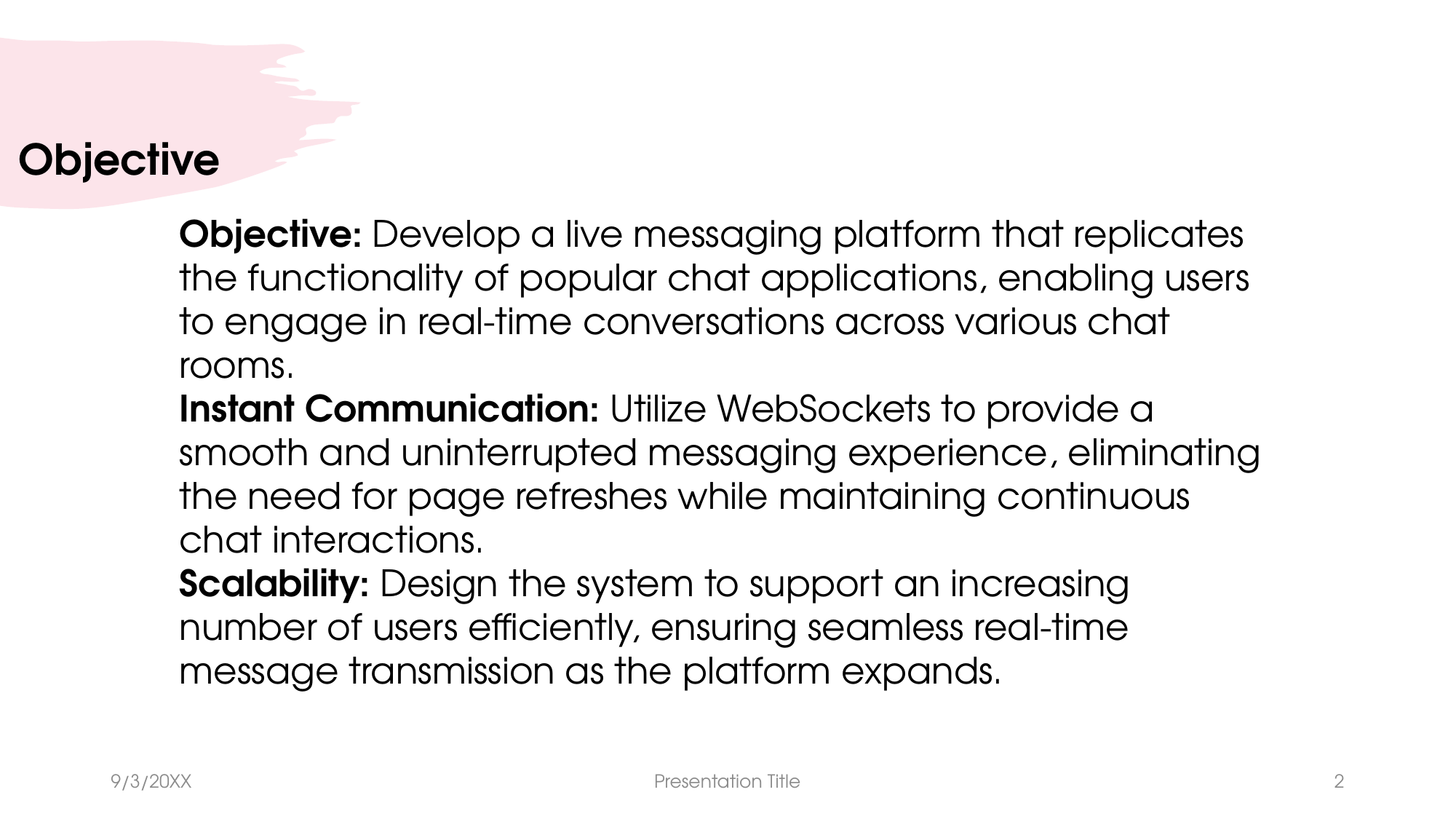

#
Objective
Objective: Develop a live messaging platform that replicates the functionality of popular chat applications, enabling users to engage in real-time conversations across various chat rooms.
Instant Communication: Utilize WebSockets to provide a smooth and uninterrupted messaging experience, eliminating the need for page refreshes while maintaining continuous chat interactions.
Scalability: Design the system to support an increasing number of users efficiently, ensuring seamless real-time message transmission as the platform expands.

9/3/20XX
Presentation Title
2